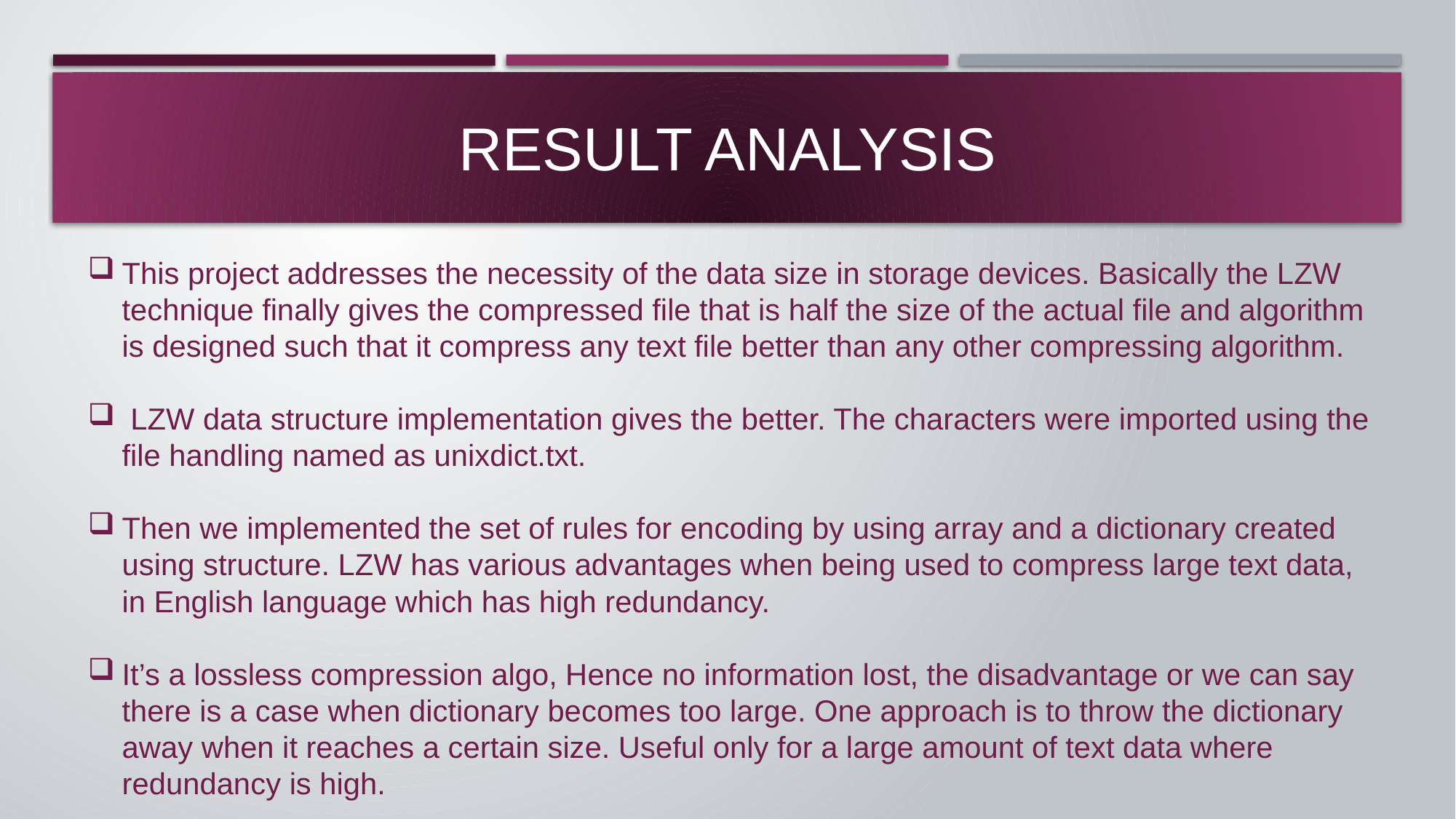

# RESULT ANALYSIS
This project addresses the necessity of the data size in storage devices. Basically the LZW technique finally gives the compressed file that is half the size of the actual file and algorithm is designed such that it compress any text file better than any other compressing algorithm.

 LZW data structure implementation gives the better. The characters were imported using the file handling named as unixdict.txt.

Then we implemented the set of rules for encoding by using array and a dictionary created using structure. LZW has various advantages when being used to compress large text data, in English language which has high redundancy.

It’s a lossless compression algo, Hence no information lost, the disadvantage or we can say there is a case when dictionary becomes too large. One approach is to throw the dictionary away when it reaches a certain size. Useful only for a large amount of text data where redundancy is high.